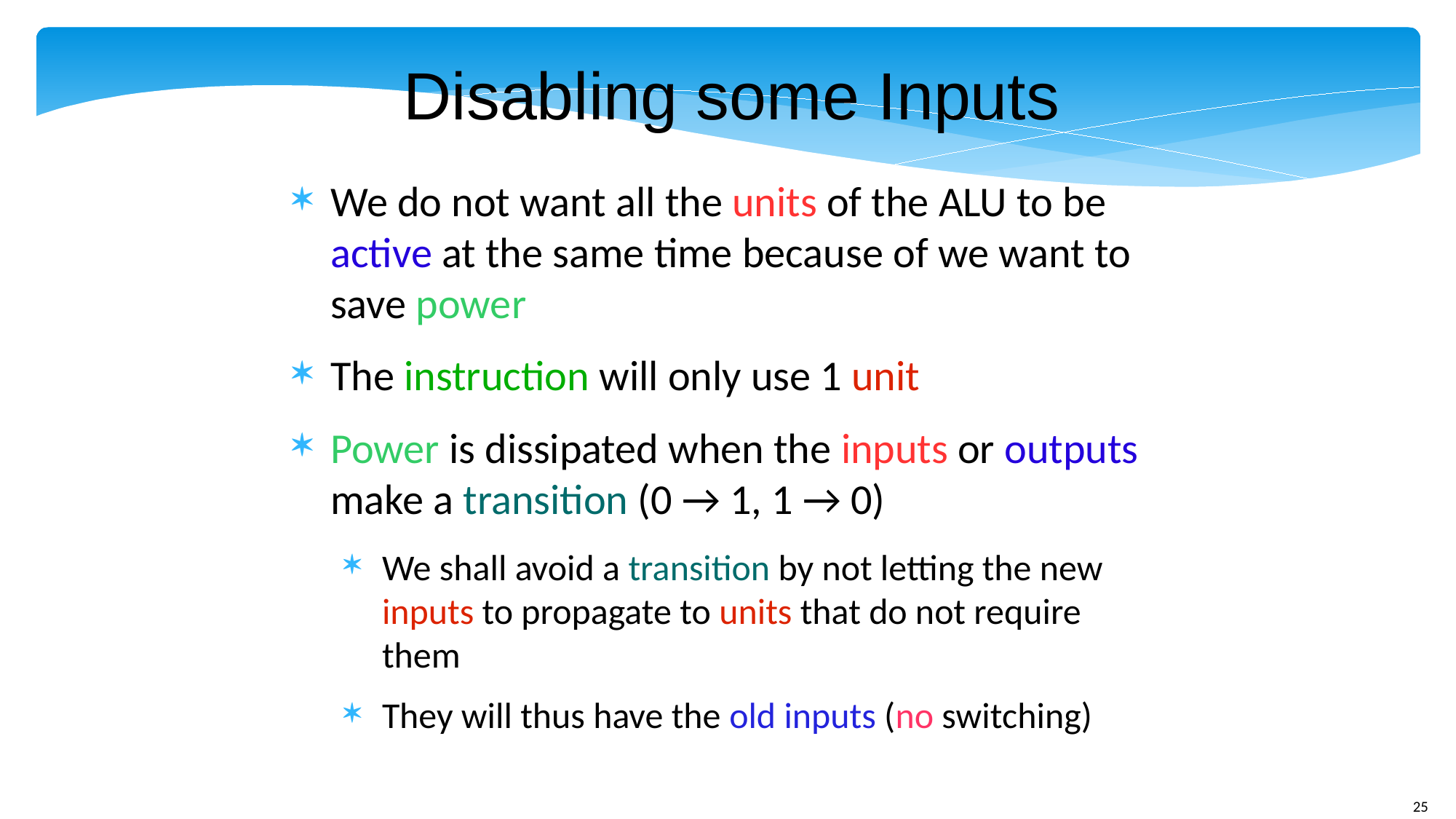

Disabling some Inputs
We do not want all the units of the ALU to be active at the same time because of we want to save power
The instruction will only use 1 unit
Power is dissipated when the inputs or outputs make a transition (0 → 1, 1 → 0)
We shall avoid a transition by not letting the new inputs to propagate to units that do not require them
They will thus have the old inputs (no switching)